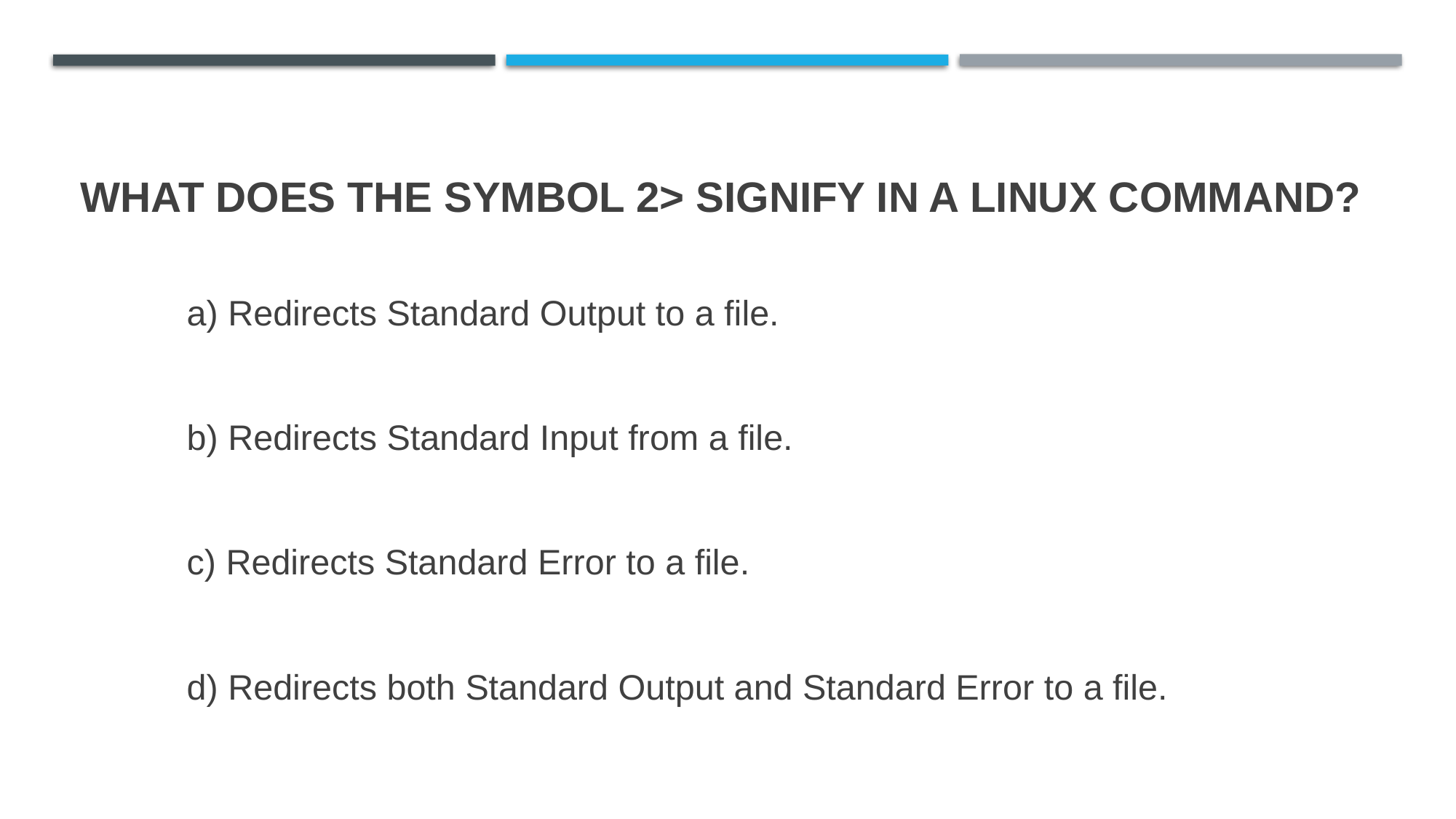

# What does the symbol 2> signify in a Linux command?
a) Redirects Standard Output to a file.

b) Redirects Standard Input from a file.

c) Redirects Standard Error to a file.

d) Redirects both Standard Output and Standard Error to a file.